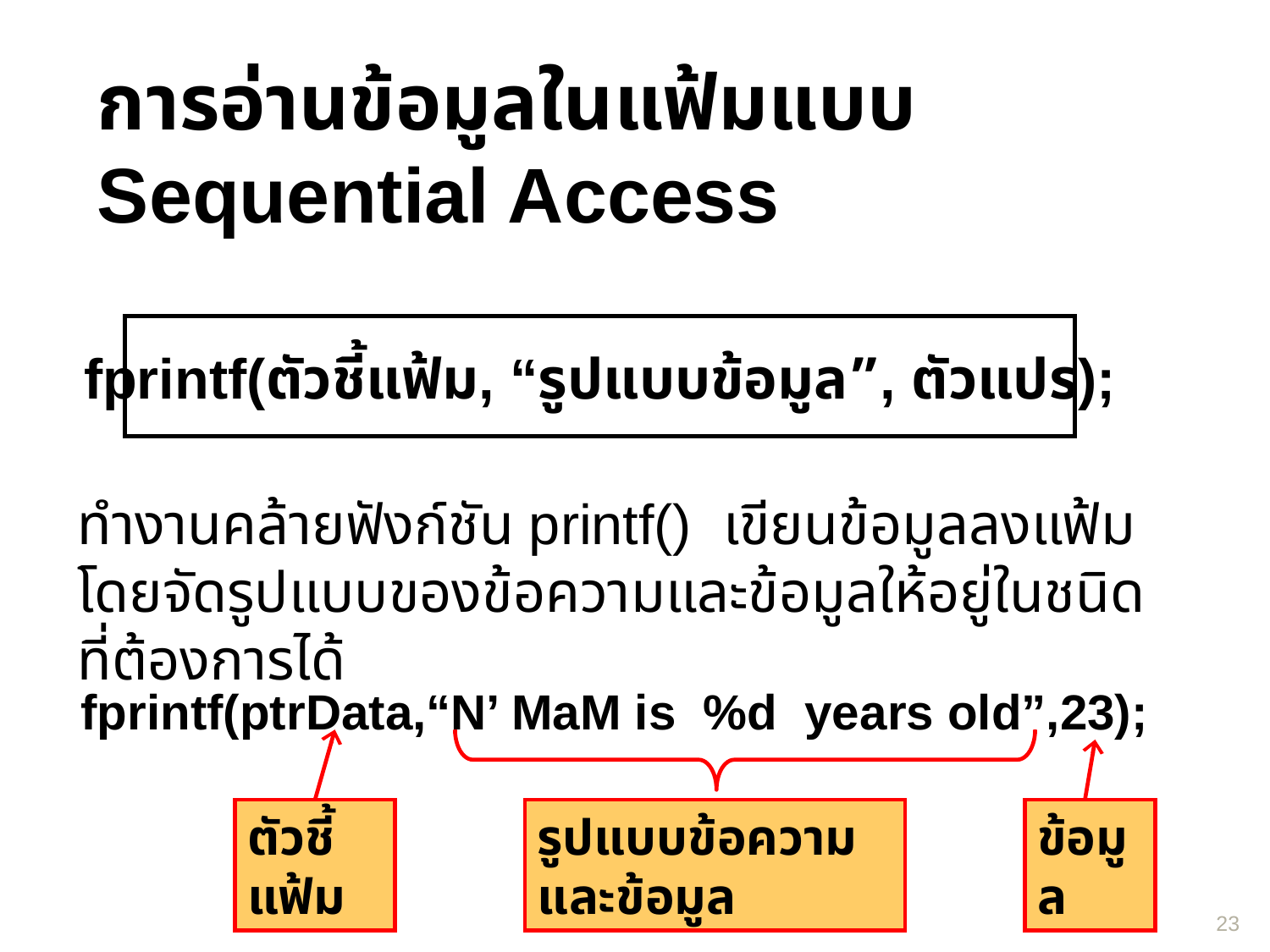

การอ่านข้อมูลในแฟ้มแบบ Sequential Access
#
fprintf(ตัวชี้แฟ้ม, “รูปแบบข้อมูล”, ตัวแปร);
ทำงานคล้ายฟังก์ชัน printf()  เขียนข้อมูลลงแฟ้มโดยจัดรูปแบบของข้อความและข้อมูลให้อยู่ในชนิดที่ต้องการได้
 fprintf(ptrData,“N’ MaM is  %d  years old”,23);

ตัวชี้แฟ้ม

รูปแบบข้อความและข้อมูล

ข้อมูล
23